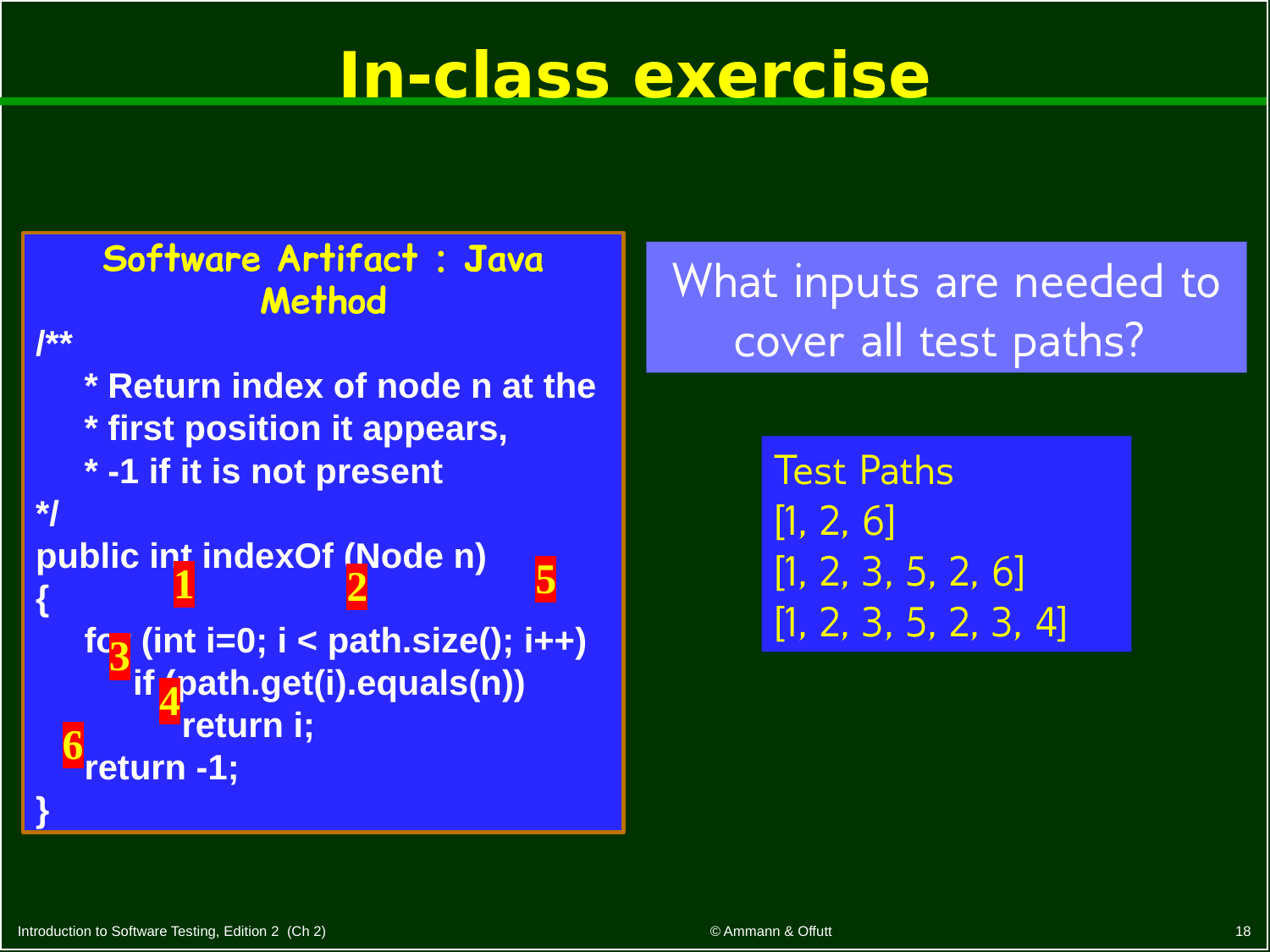

# In-class exercise
Software Artifact : Java Method
/**
     * Return index of node n at the
     * first position it appears,
     * -1 if it is not present
*/
public int indexOf (Node n)
{
     for (int i=0; i < path.size(); i++)
          if (path.get(i).equals(n))
               return i;
     return -1;
}
What inputs are needed to cover all test paths?
Test Paths
[1, 2, 6]
[1, 2, 3, 5, 2, 6]
[1, 2, 3, 5, 2, 3, 4]
5
1
2
3
4
6
18
© Ammann & Offutt
Introduction to Software Testing, Edition 2  (Ch 2)